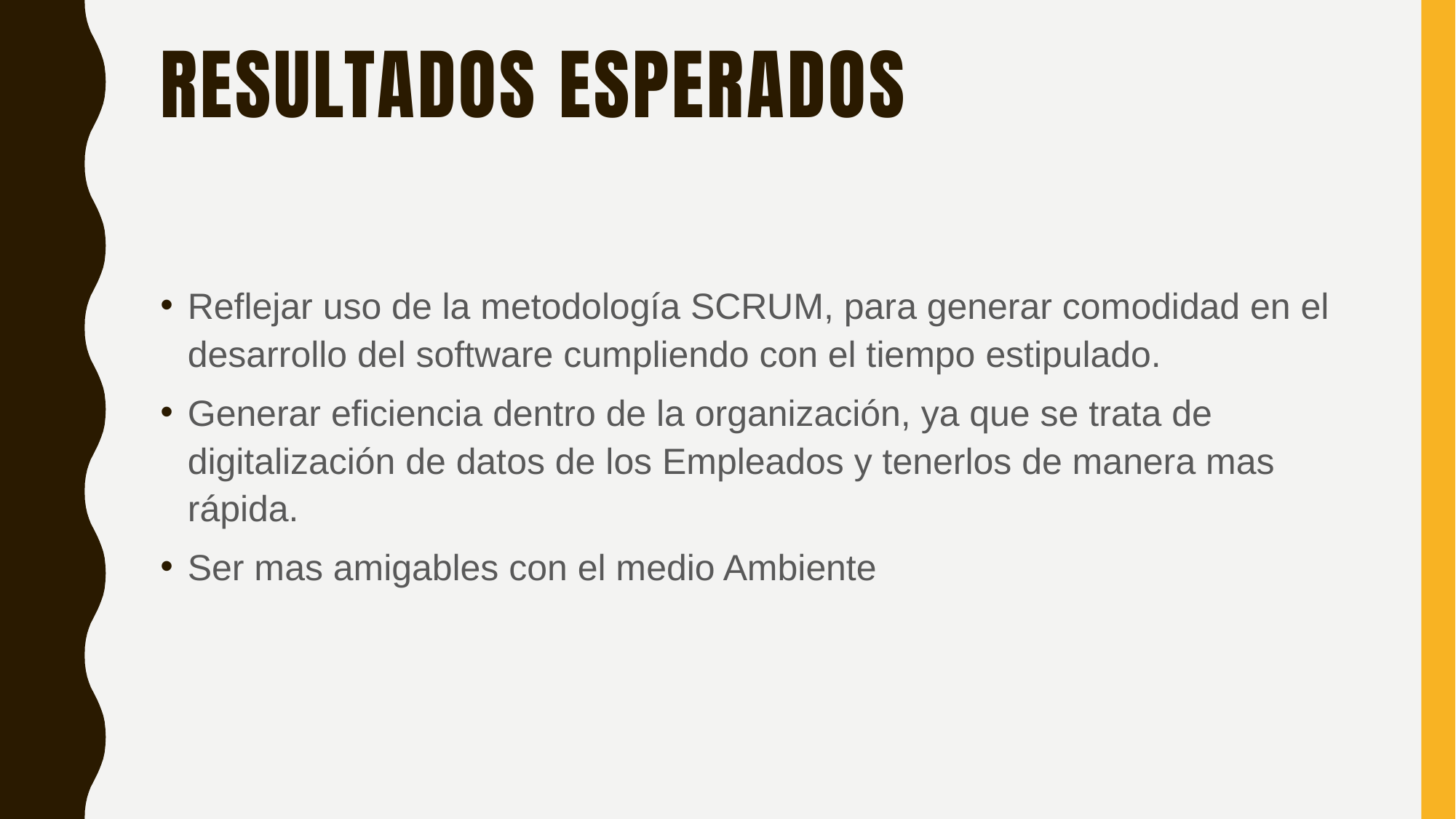

# Resultados Esperados
Reflejar uso de la metodología SCRUM, para generar comodidad en el desarrollo del software cumpliendo con el tiempo estipulado.
Generar eficiencia dentro de la organización, ya que se trata de digitalización de datos de los Empleados y tenerlos de manera mas rápida.
Ser mas amigables con el medio Ambiente